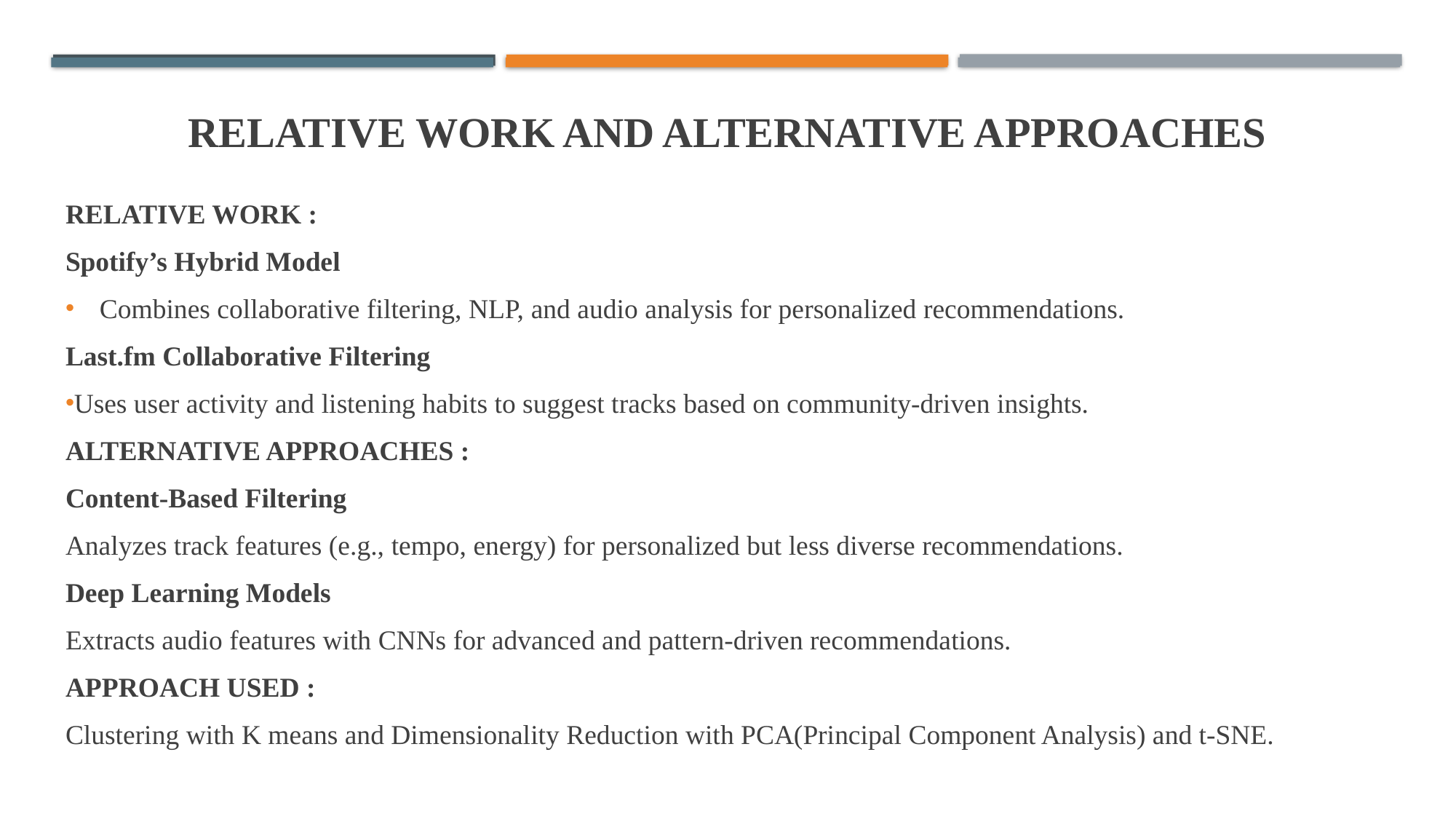

# RELATIVE WORK AND ALTERNATIVE APPROACHES
RELATIVE WORK :
Spotify’s Hybrid Model
Combines collaborative filtering, NLP, and audio analysis for personalized recommendations.
Last.fm Collaborative Filtering
Uses user activity and listening habits to suggest tracks based on community-driven insights.
ALTERNATIVE APPROACHES :
Content-Based Filtering
Analyzes track features (e.g., tempo, energy) for personalized but less diverse recommendations.
Deep Learning Models
Extracts audio features with CNNs for advanced and pattern-driven recommendations.
APPROACH USED :
Clustering with K means and Dimensionality Reduction with PCA(Principal Component Analysis) and t-SNE.